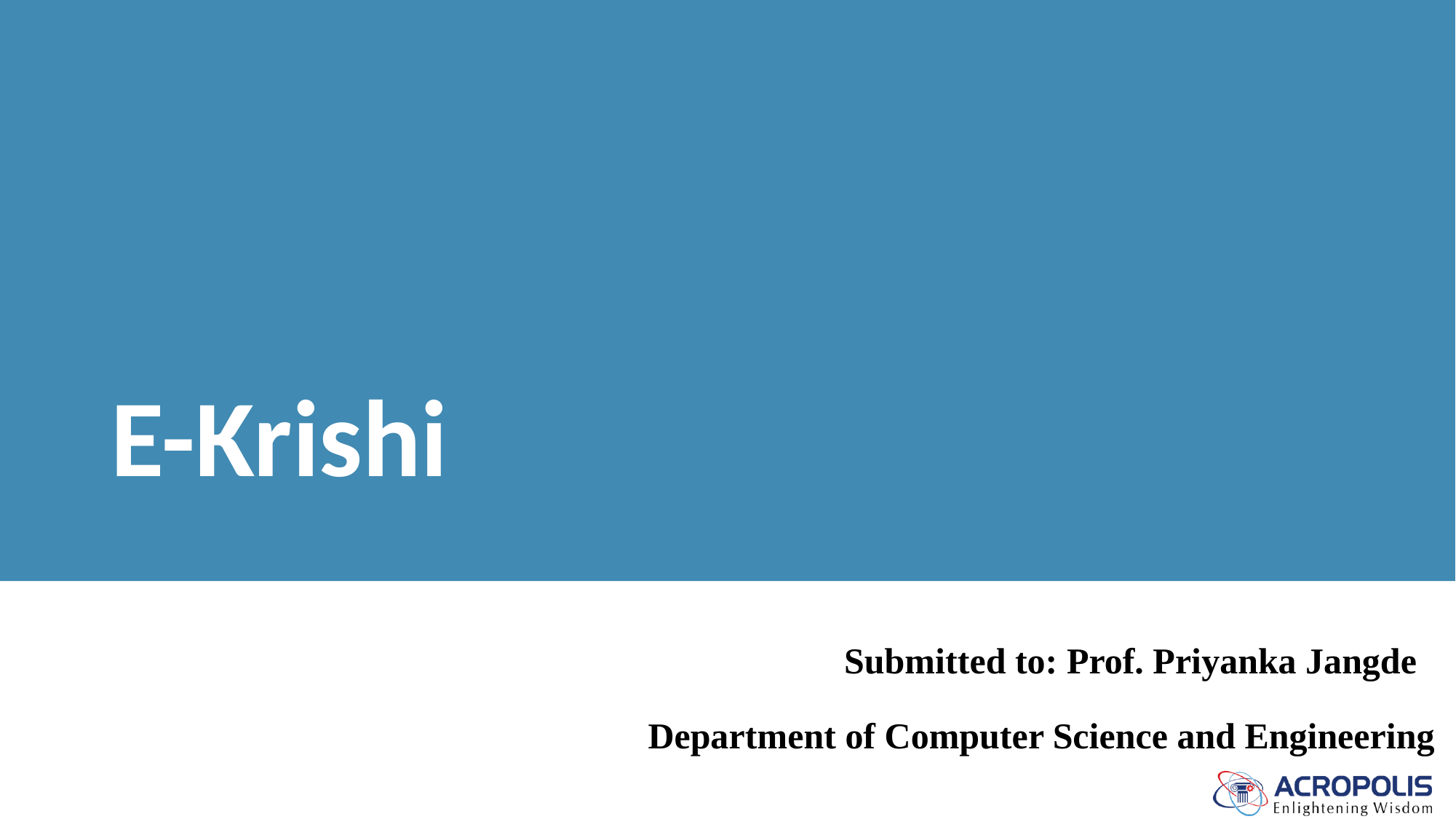

# E-Krishi
Submitted to: Prof. Priyanka Jangde
Department of Computer Science and Engineering